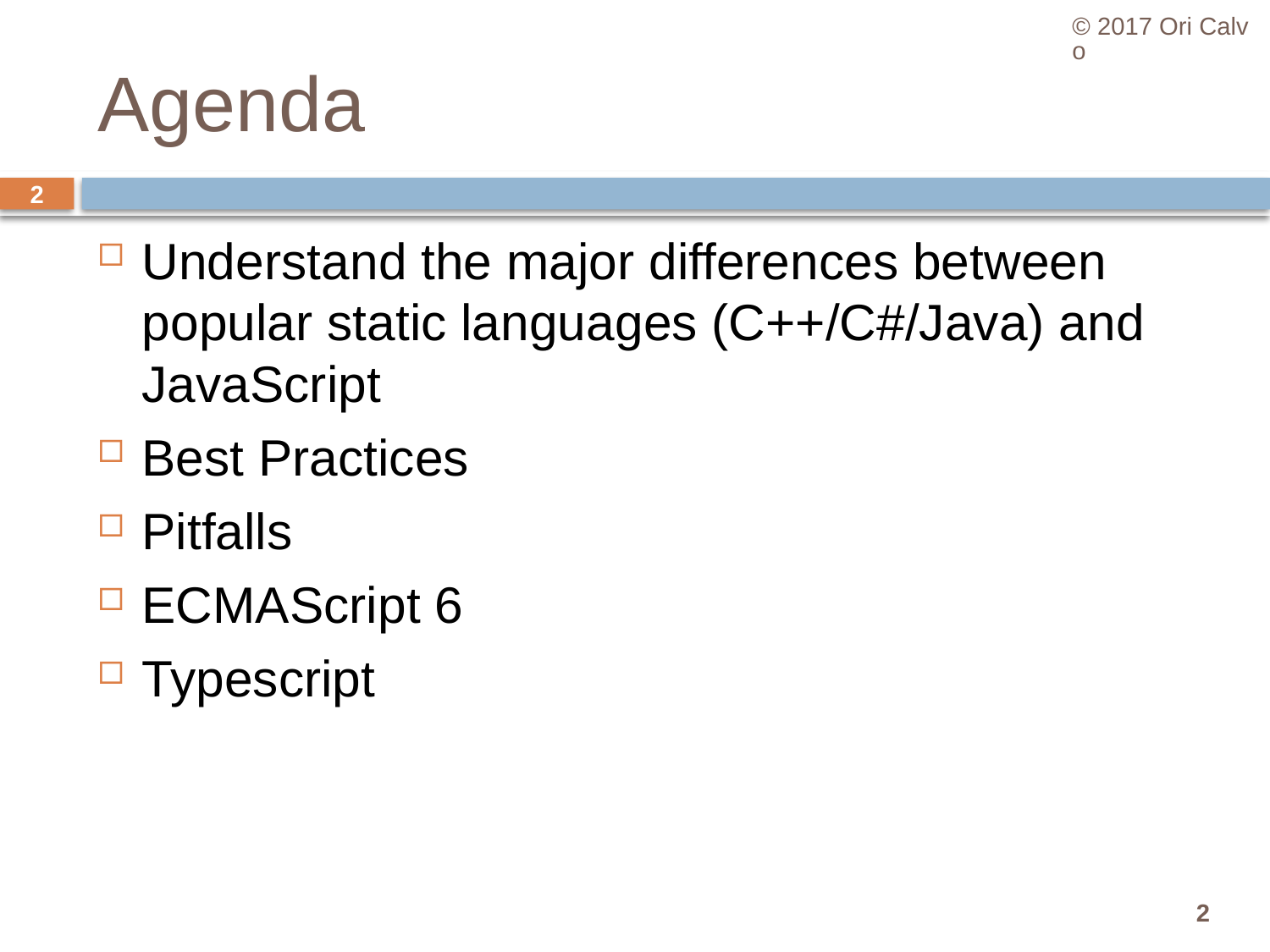

© 2017 Ori Calvo
# Agenda
2
Understand the major differences between popular static languages (C++/C#/Java) and JavaScript
Best Practices
Pitfalls
ECMAScript 6
Typescript